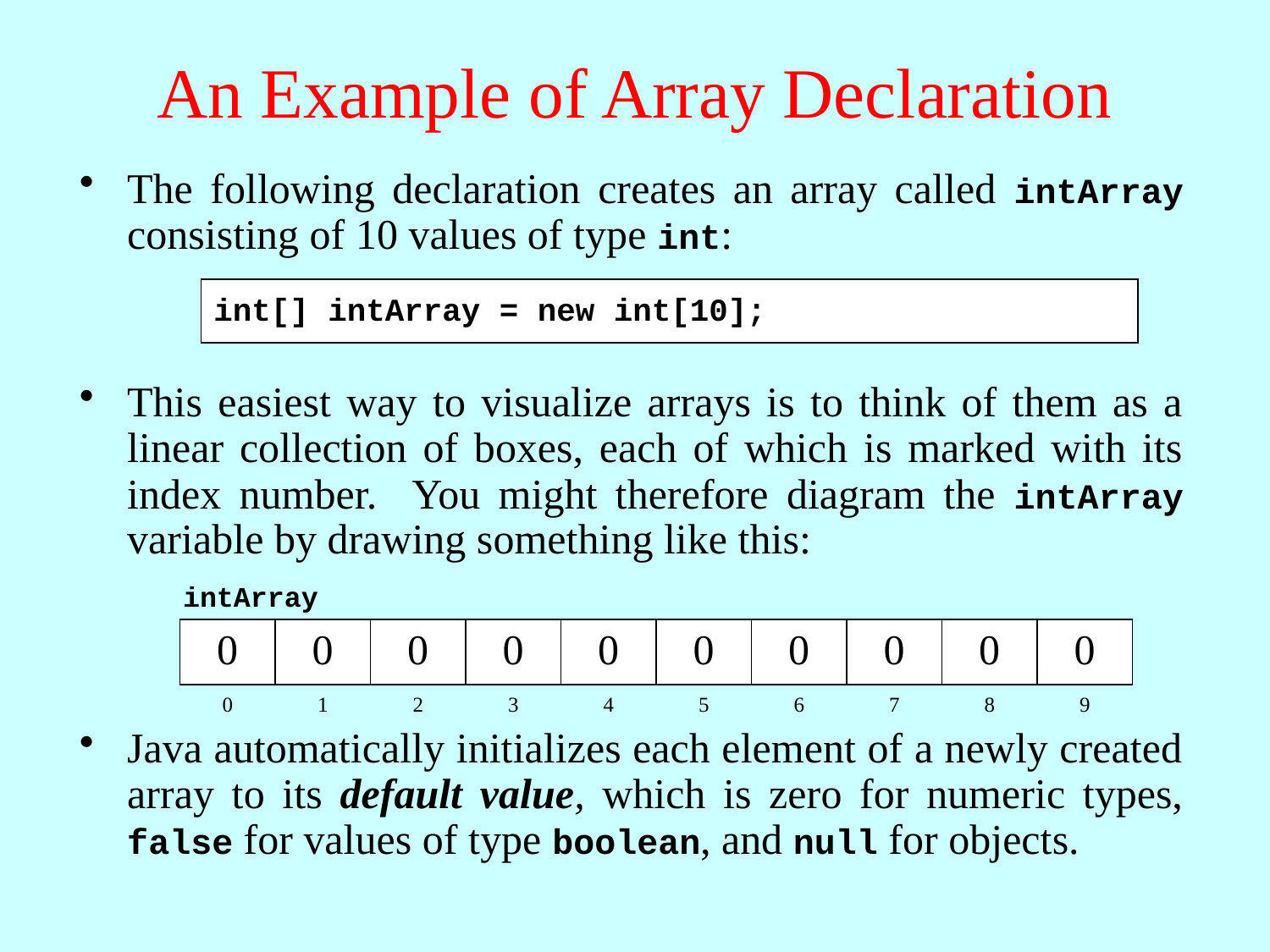

# An Example of Array Declaration
The following declaration creates an array called intArray consisting of 10 values of type int:
int[] intArray = new int[10];
This easiest way to visualize arrays is to think of them as a linear collection of boxes, each of which is marked with its index number.  You might therefore diagram the intArray variable by drawing something like this:
intArray
0
0
0
0
0
0
0
0
0
0
0
1
2
3
4
5
6
7
8
9
Java automatically initializes each element of a newly created array to its default value, which is zero for numeric types, false for values of type boolean, and null for objects.